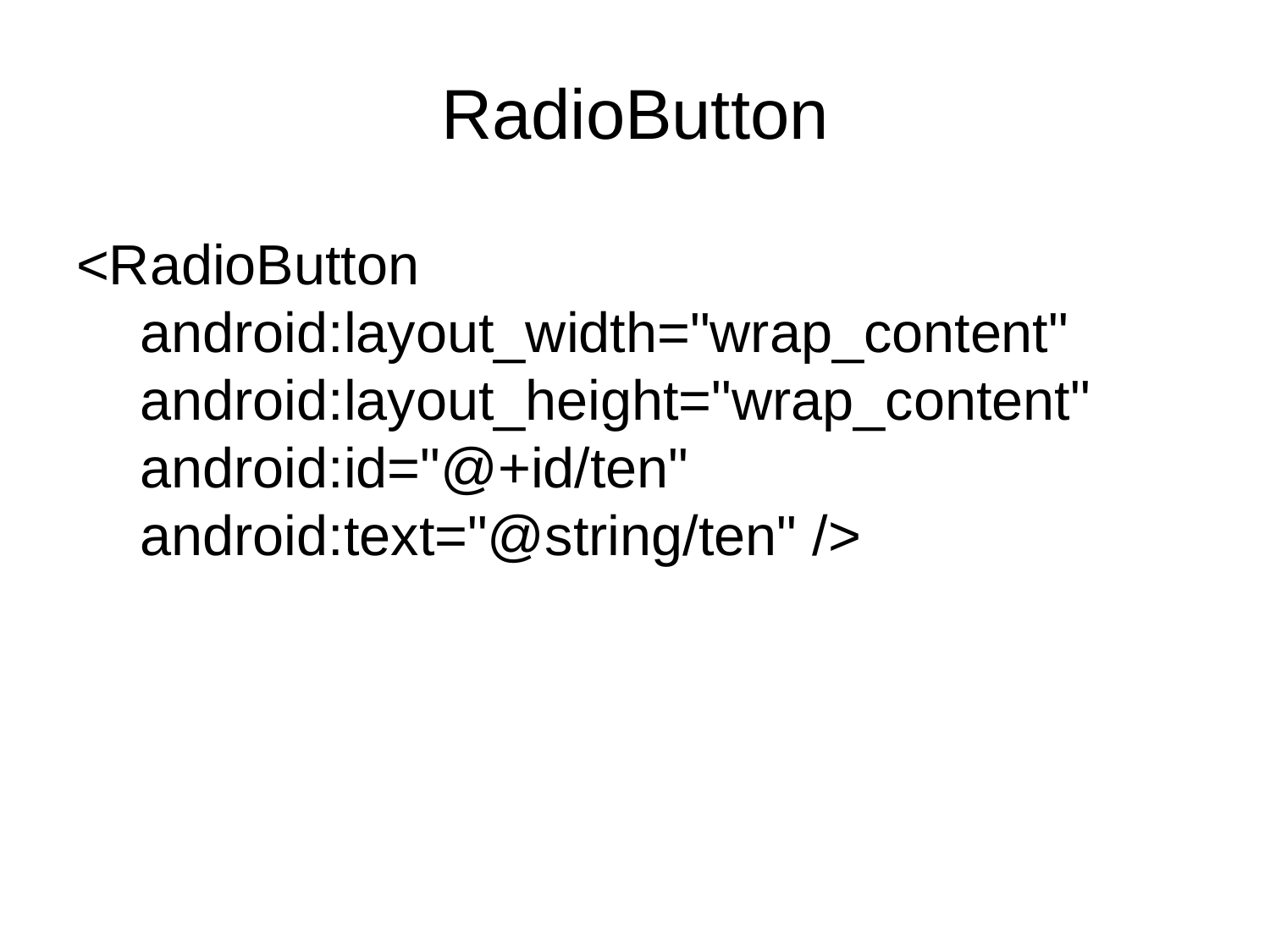

# RadioButton
<RadioButton       android:layout_width="wrap_content"       android:layout_height="wrap_content"
android:id="@+id/ten"       android:text="@string/ten" />